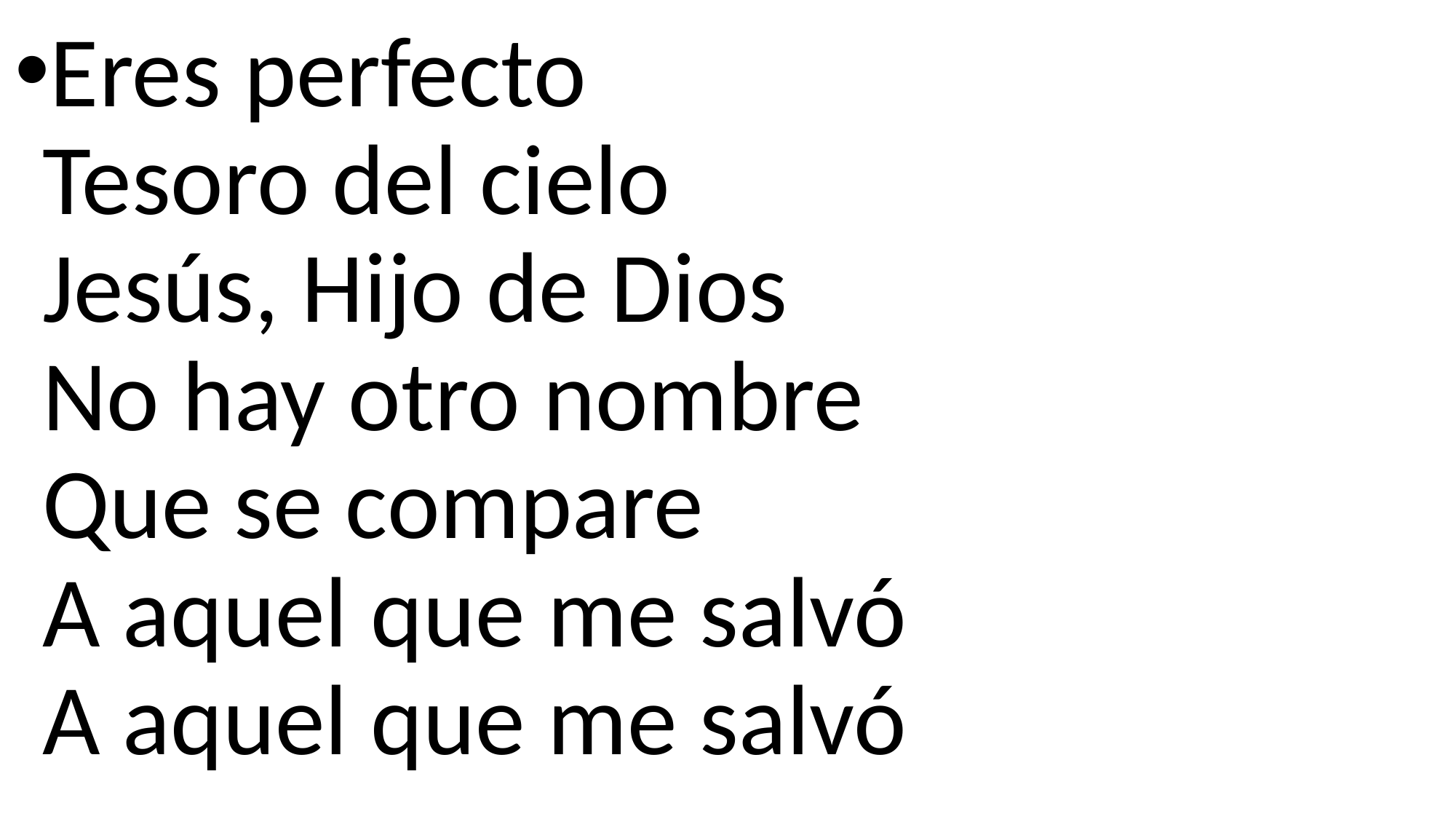

Eres perfecto
Tesoro del cielo
Jesús, Hijo de Dios
No hay otro nombre
Que se compare
A aquel que me salvó
A aquel que me salvó